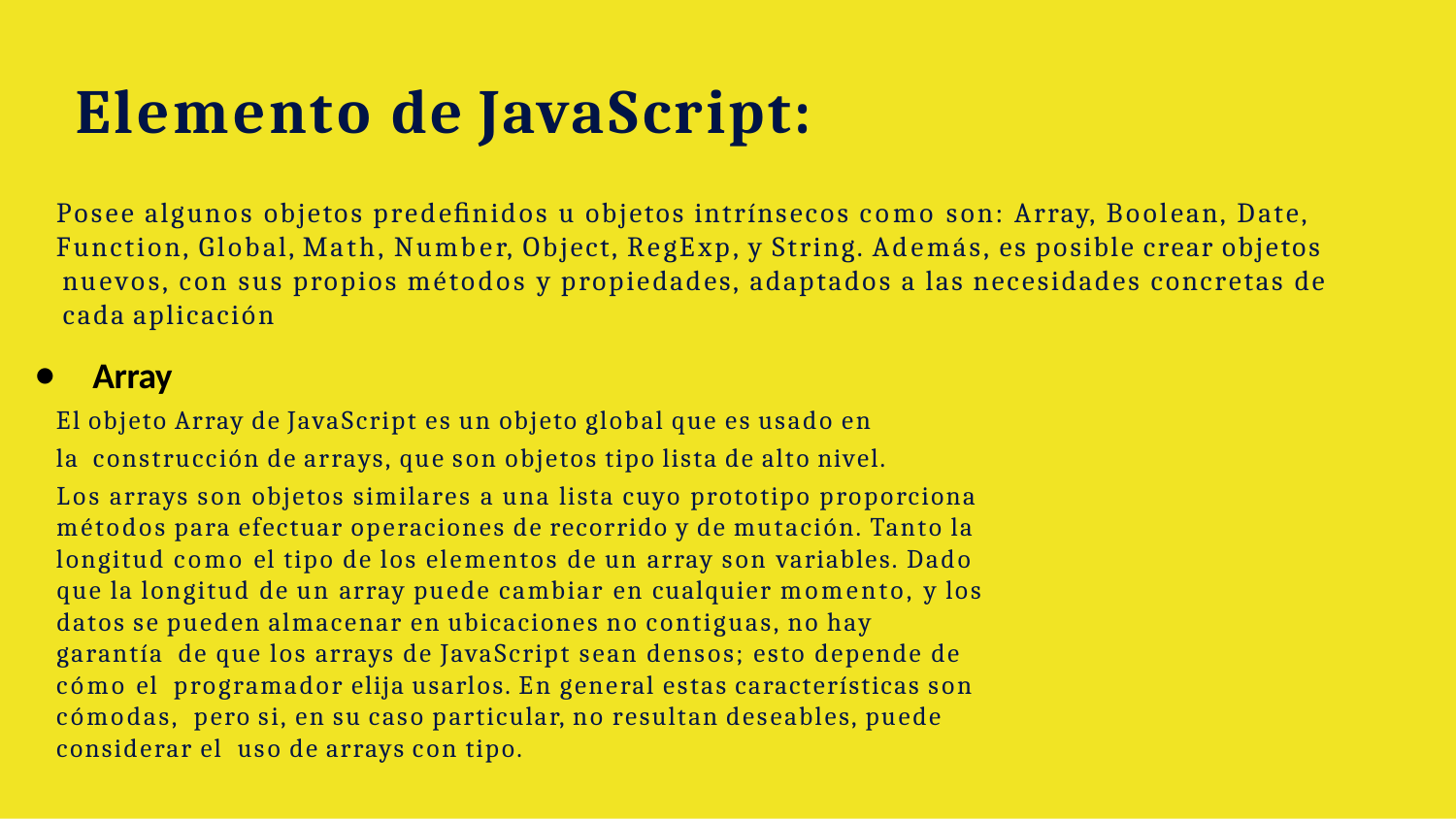

# Elemento de JavaScript:
Posee algunos objetos predeﬁnidos u objetos intrínsecos como son: Array, Boolean, Date,  Function, Global, Math, Number, Object, RegExp, y String. Además, es posible crear objetos  nuevos, con sus propios métodos y propiedades, adaptados a las necesidades concretas de  cada aplicación
Array
El objeto Array de JavaScript es un objeto global que es usado en la  construcción de arrays, que son objetos tipo lista de alto nivel.
Los arrays son objetos similares a una lista cuyo prototipo proporciona  métodos para efectuar operaciones de recorrido y de mutación. Tanto la  longitud como el tipo de los elementos de un array son variables. Dado  que la longitud de un array puede cambiar en cualquier momento, y los  datos se pueden almacenar en ubicaciones no contiguas, no hay garantía  de que los arrays de JavaScript sean densos; esto depende de cómo el  programador elija usarlos. En general estas características son cómodas,  pero si, en su caso particular, no resultan deseables, puede considerar el  uso de arrays con tipo.